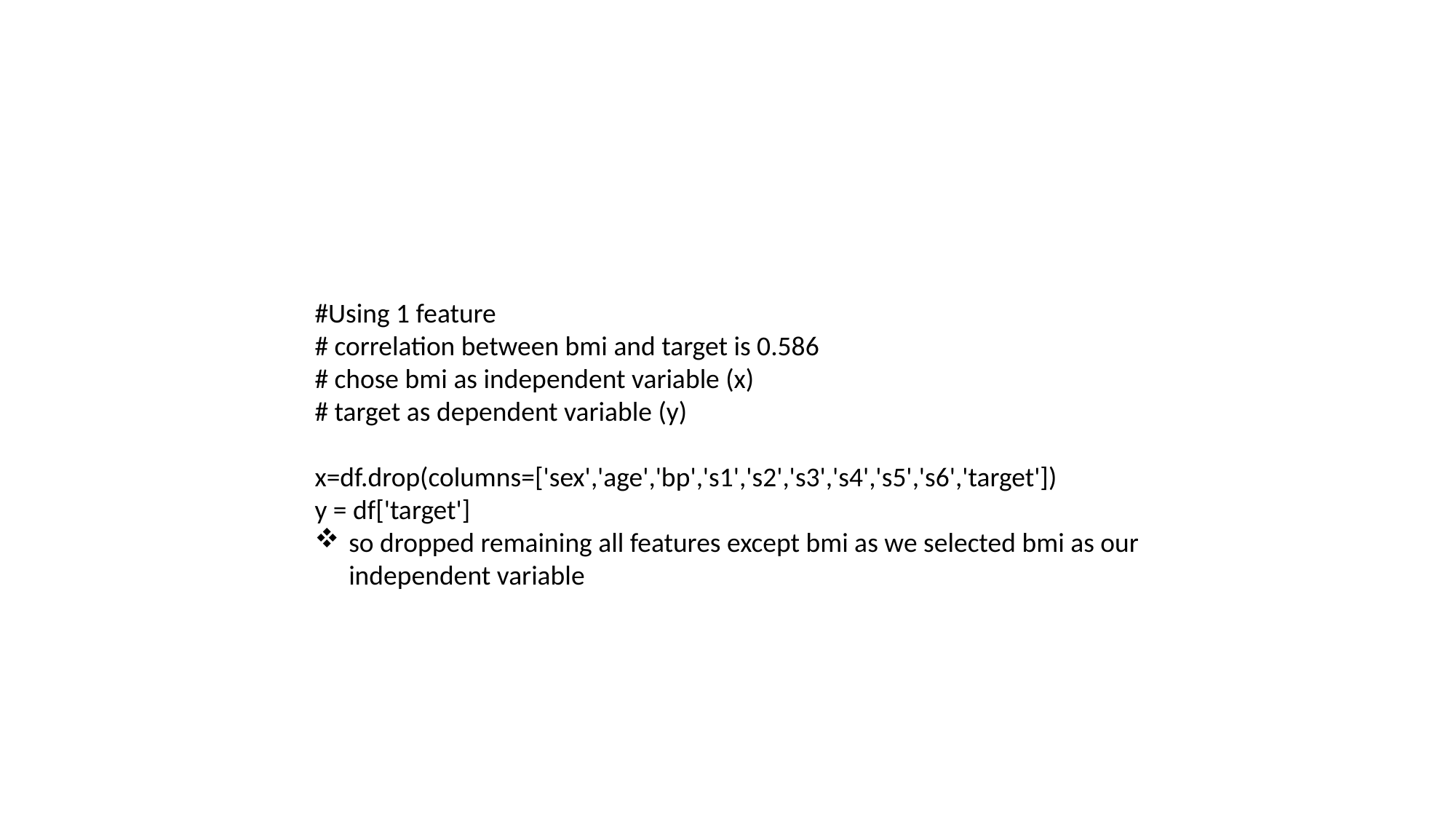

#Using 1 feature
# correlation between bmi and target is 0.586
# chose bmi as independent variable (x)
# target as dependent variable (y)

x=df.drop(columns=['sex','age','bp','s1','s2','s3','s4','s5','s6','target'])
y = df['target']
so dropped remaining all features except bmi as we selected bmi as our independent variable